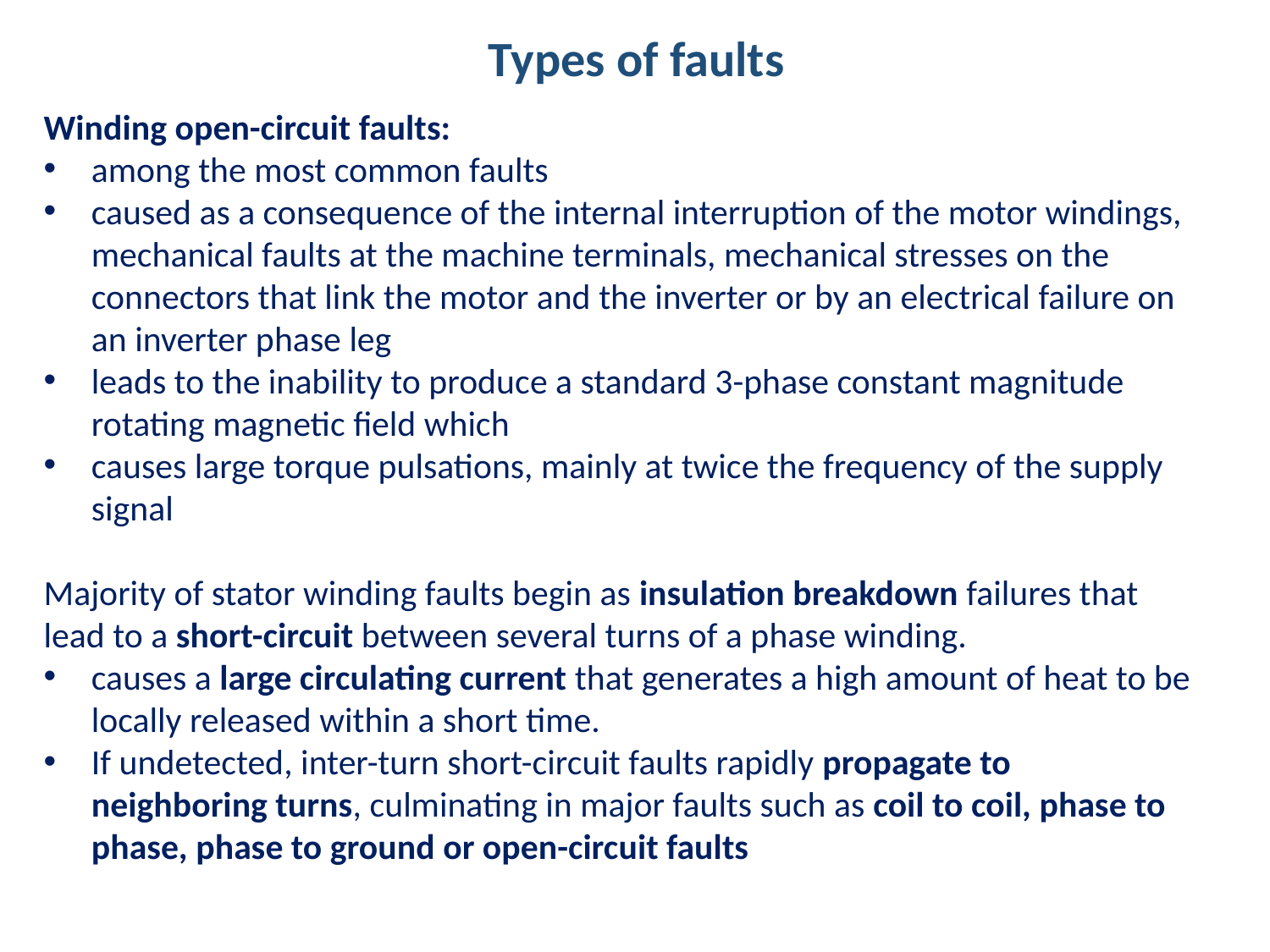

Types of faults
Winding open-circuit faults:
among the most common faults
caused as a consequence of the internal interruption of the motor windings, mechanical faults at the machine terminals, mechanical stresses on the connectors that link the motor and the inverter or by an electrical failure on an inverter phase leg
leads to the inability to produce a standard 3-phase constant magnitude rotating magnetic field which
causes large torque pulsations, mainly at twice the frequency of the supply signal

Majority of stator winding faults begin as insulation breakdown failures that lead to a short-circuit between several turns of a phase winding.
causes a large circulating current that generates a high amount of heat to be locally released within a short time.
If undetected, inter-turn short-circuit faults rapidly propagate to neighboring turns, culminating in major faults such as coil to coil, phase to phase, phase to ground or open-circuit faults